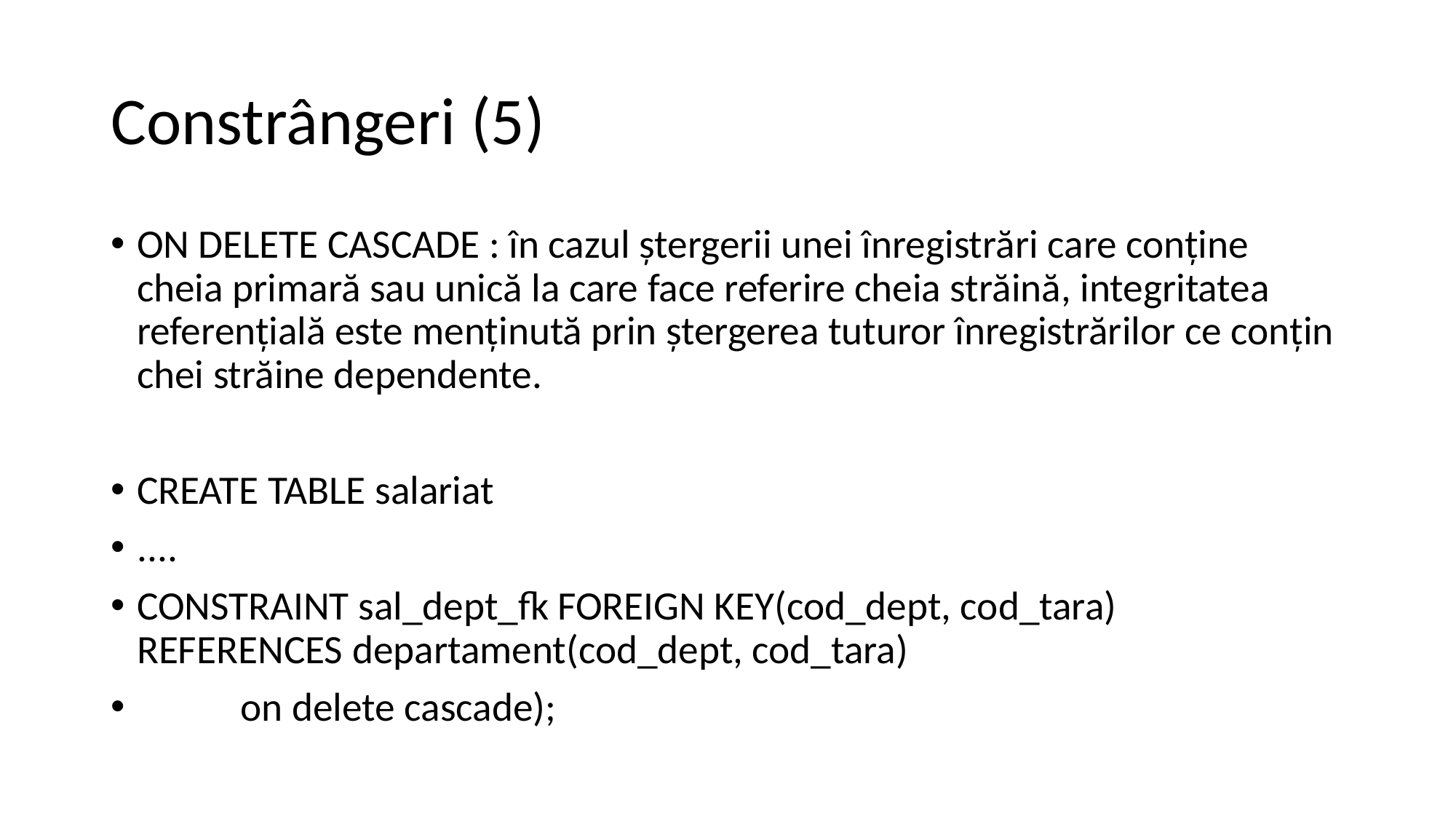

# Constrângeri (5)
ON DELETE CASCADE : în cazul ştergerii unei înregistrări care conţine cheia primară sau unică la care face referire cheia străină, integritatea referenţială este menţinută prin ştergerea tuturor înregistrărilor ce conţin chei străine dependente.

create table salariat
....
constraint sal_dept_fk foreign key(cod_dept, cod_tara) 		references departament(cod_dept, cod_tara)
	on delete cascade);